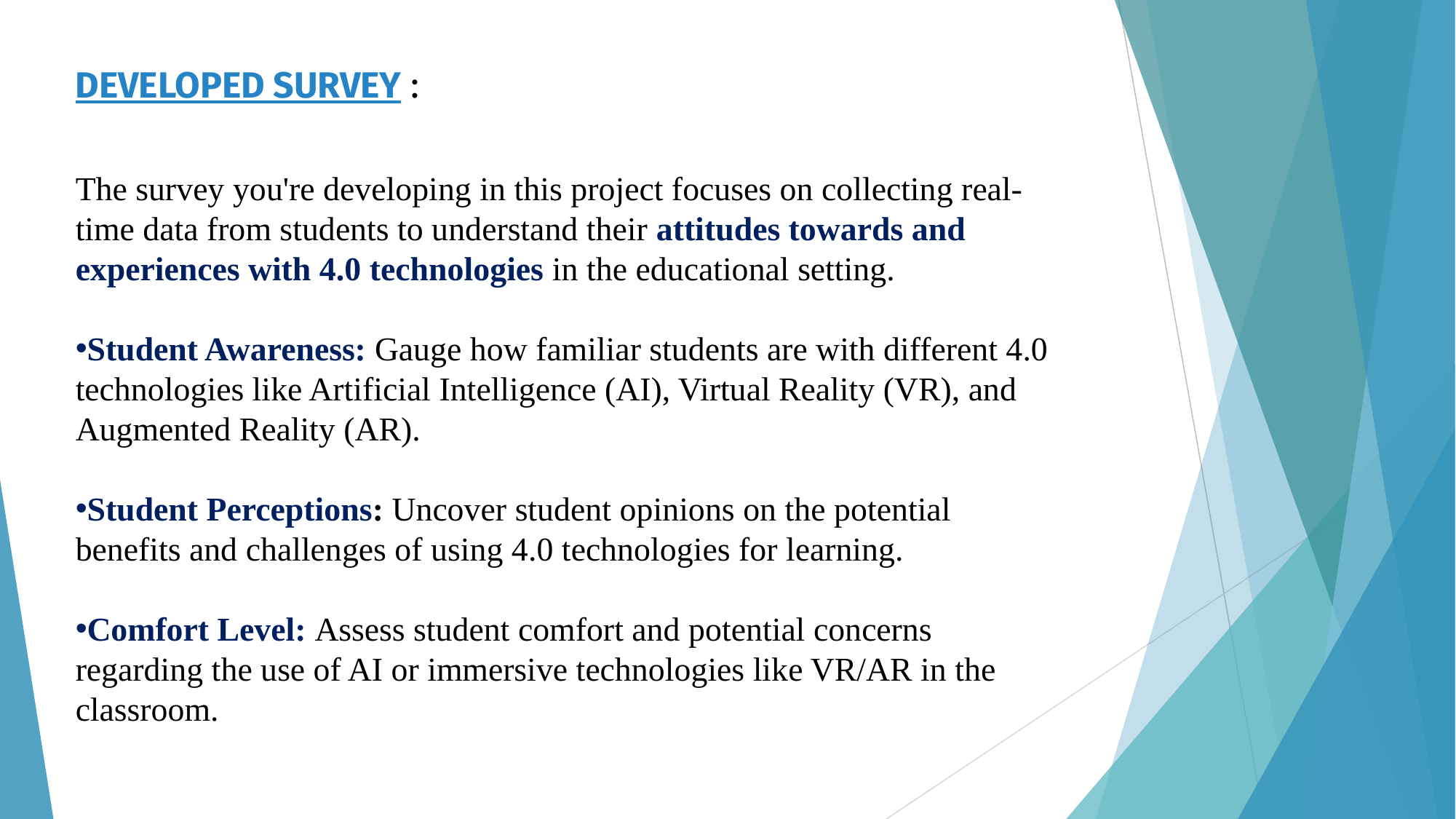

DEVELOPED SURVEY :
The survey you're developing in this project focuses on collecting real-time data from students to understand their attitudes towards and experiences with 4.0 technologies in the educational setting.

Student Awareness: Gauge how familiar students are with different 4.0 technologies like Artificial Intelligence (AI), Virtual Reality (VR), and Augmented Reality (AR).

Student Perceptions: Uncover student opinions on the potential benefits and challenges of using 4.0 technologies for learning.

Comfort Level: Assess student comfort and potential concerns regarding the use of AI or immersive technologies like VR/AR in the classroom.